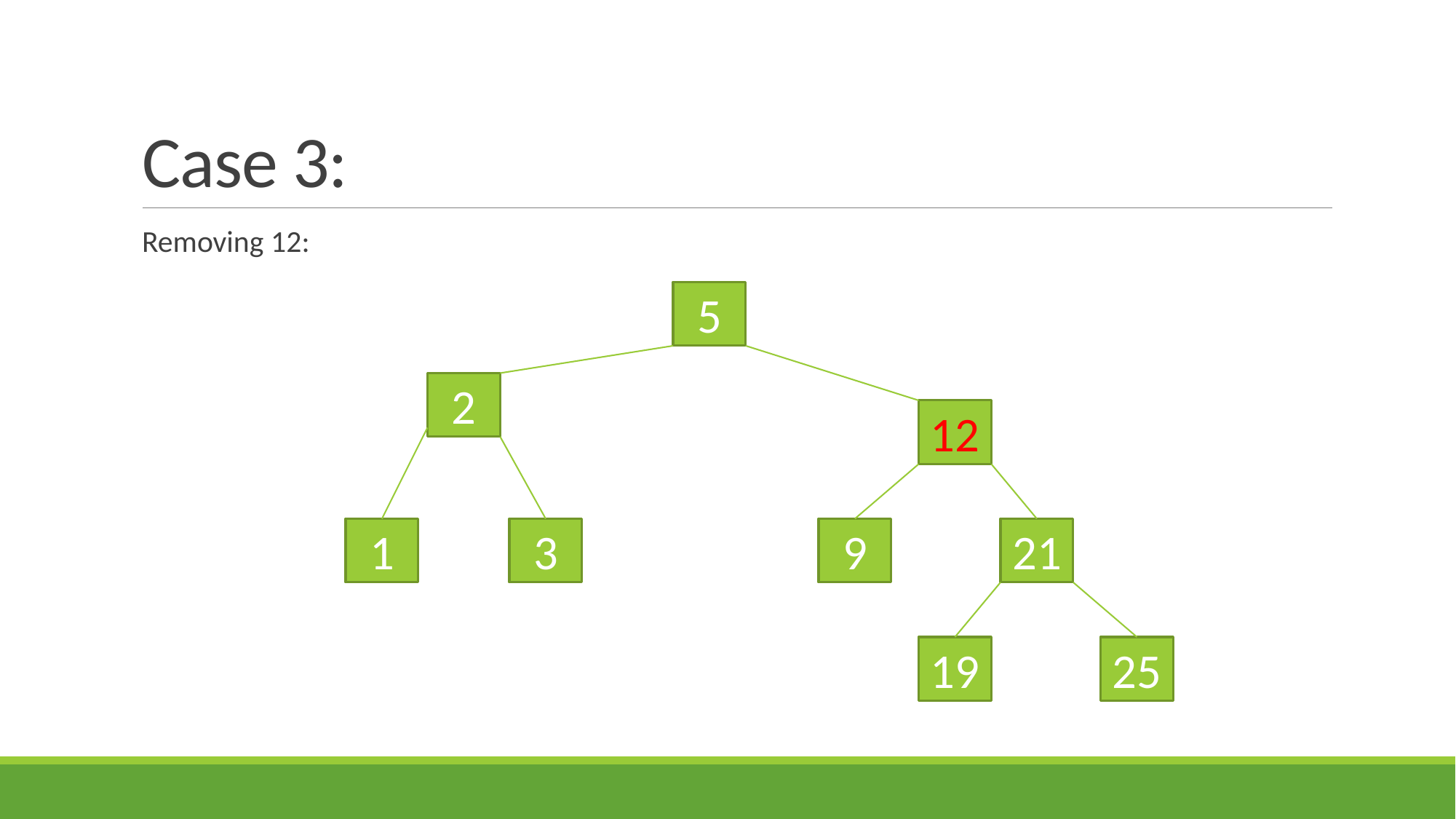

# Case 3:
Removing 12:
5
2
12
1
3
9
21
19
25